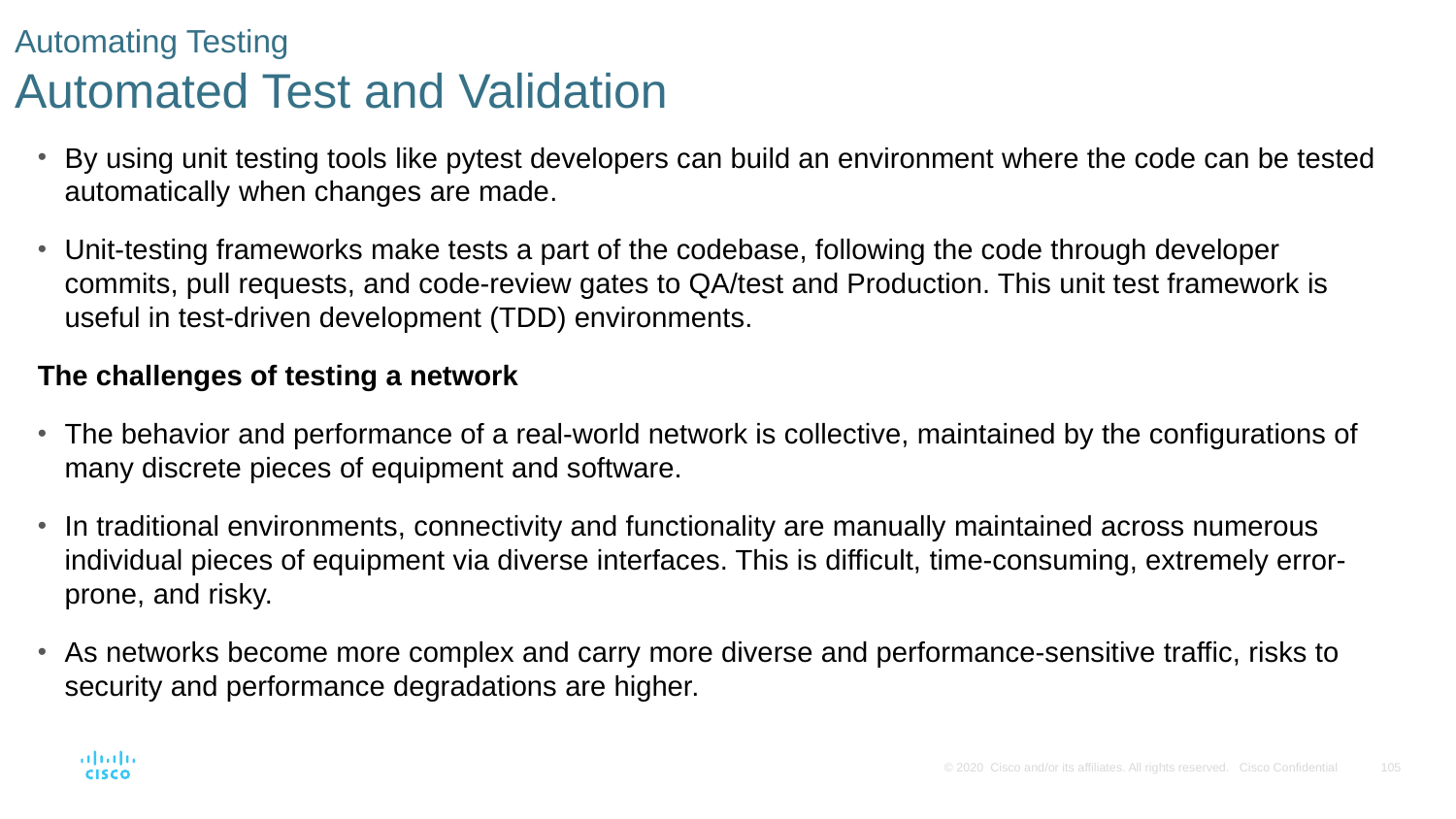

# Automating Testing Automated Test and Validation
By using unit testing tools like pytest developers can build an environment where the code can be tested automatically when changes are made.
Unit-testing frameworks make tests a part of the codebase, following the code through developer commits, pull requests, and code-review gates to QA/test and Production. This unit test framework is useful in test-driven development (TDD) environments.
The challenges of testing a network
The behavior and performance of a real-world network is collective, maintained by the configurations of many discrete pieces of equipment and software.
In traditional environments, connectivity and functionality are manually maintained across numerous individual pieces of equipment via diverse interfaces. This is difficult, time-consuming, extremely error-prone, and risky.
As networks become more complex and carry more diverse and performance-sensitive traffic, risks to security and performance degradations are higher.